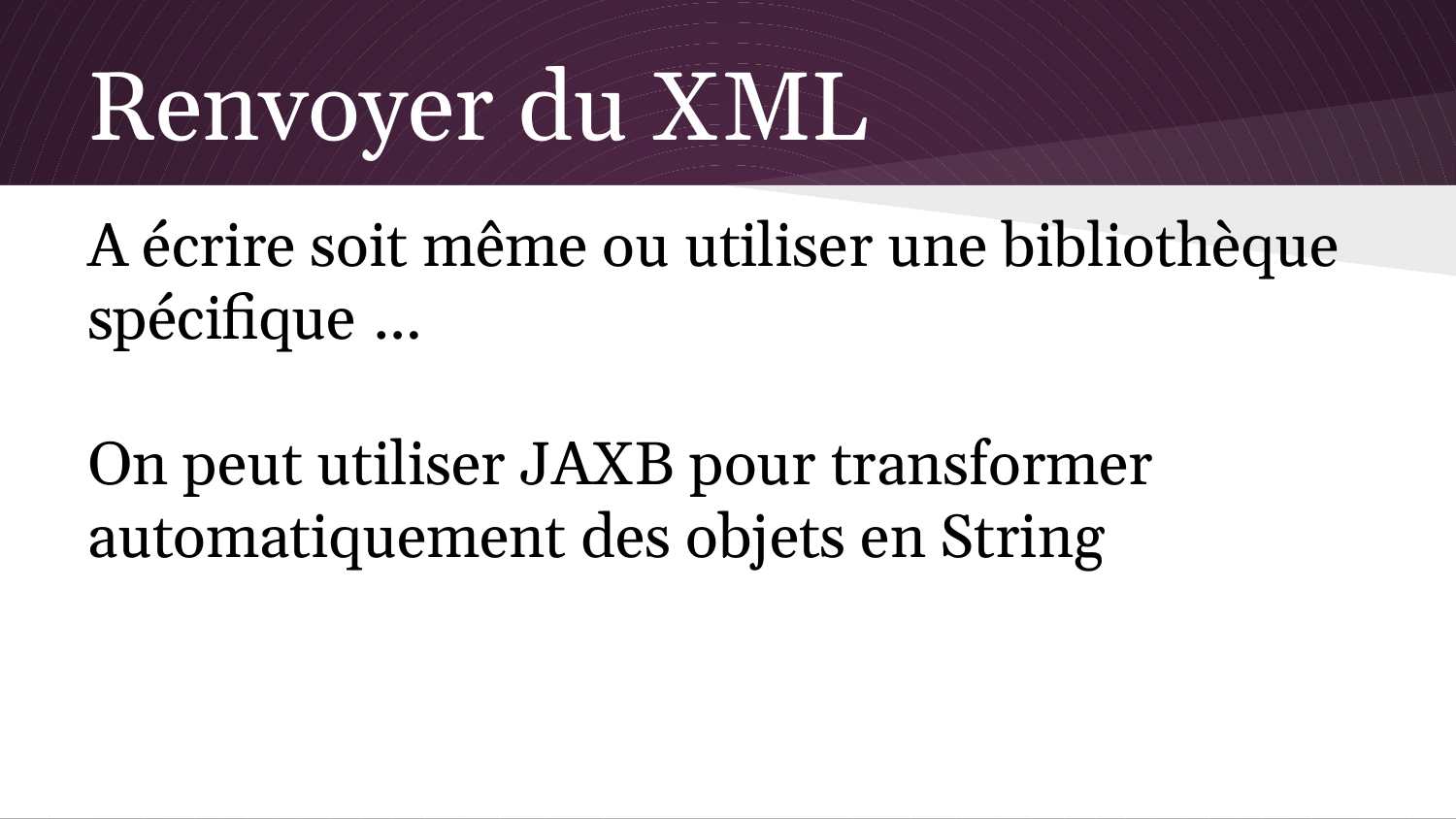

# Renvoyer du XML
A écrire soit même ou utiliser une bibliothèque spécifique …

On peut utiliser JAXB pour transformer automatiquement des objets en String